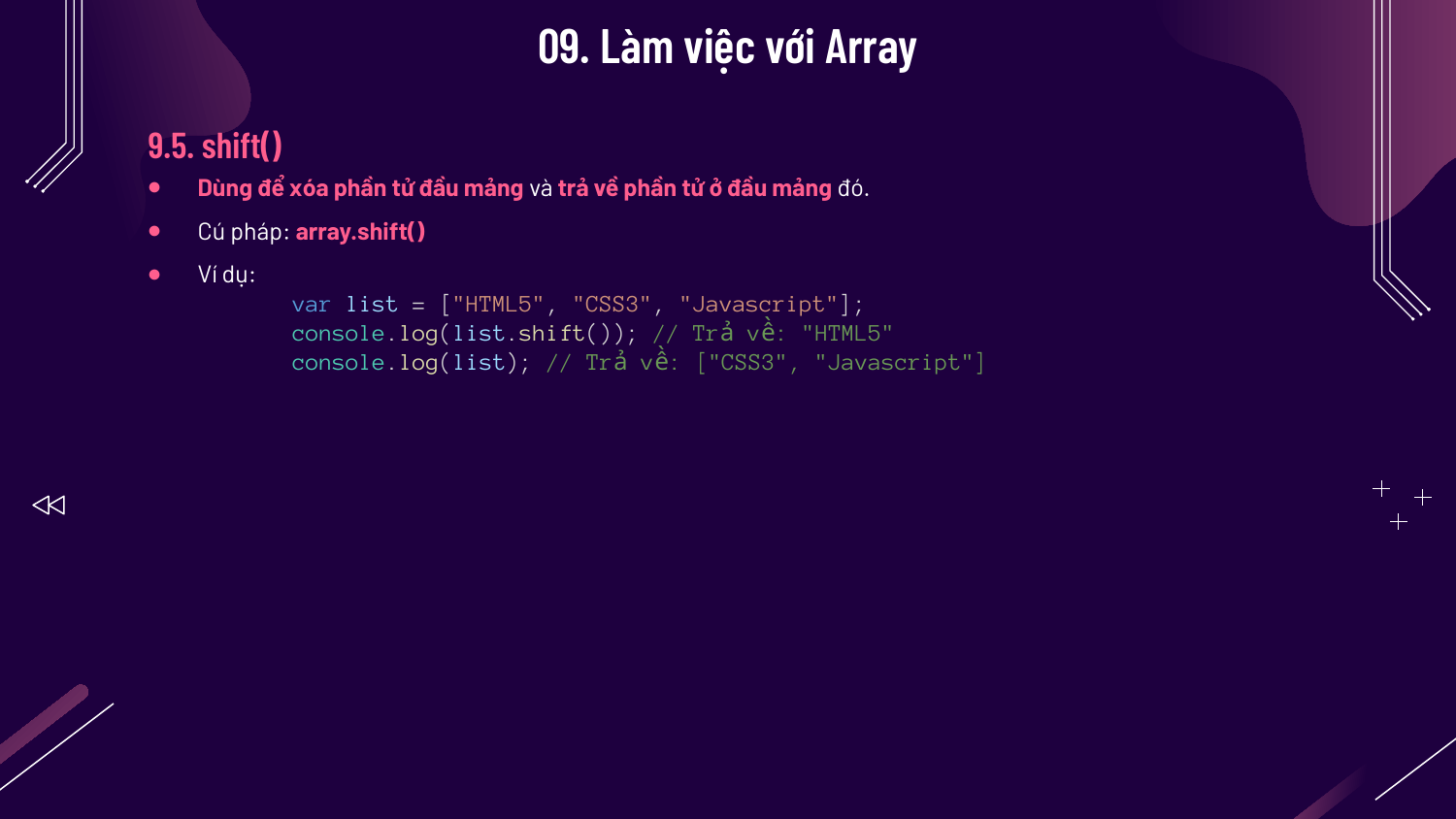

# 09. Làm việc với Array
9.5. shift()
Dùng để xóa phần tử đầu mảng và trả về phần tử ở đầu mảng đó.
Cú pháp: array.shift()
Ví dụ:
	var list = ["HTML5", "CSS3", "Javascript"];
	console.log(list.shift()); // Trả về: "HTML5"
	console.log(list); // Trả về: ["CSS3", "Javascript"]